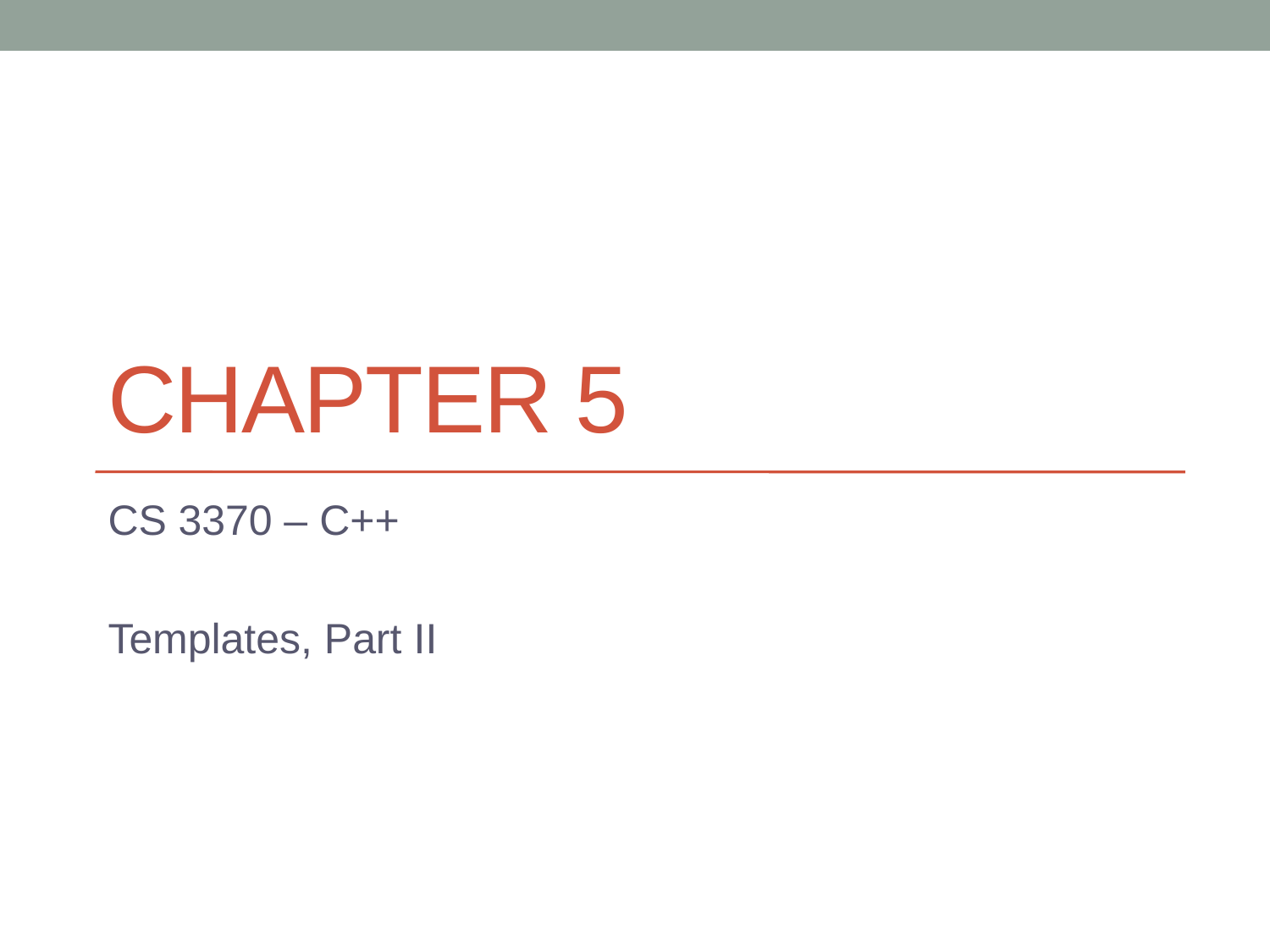

# Chapter 5
CS 3370 – C++

Templates, Part II